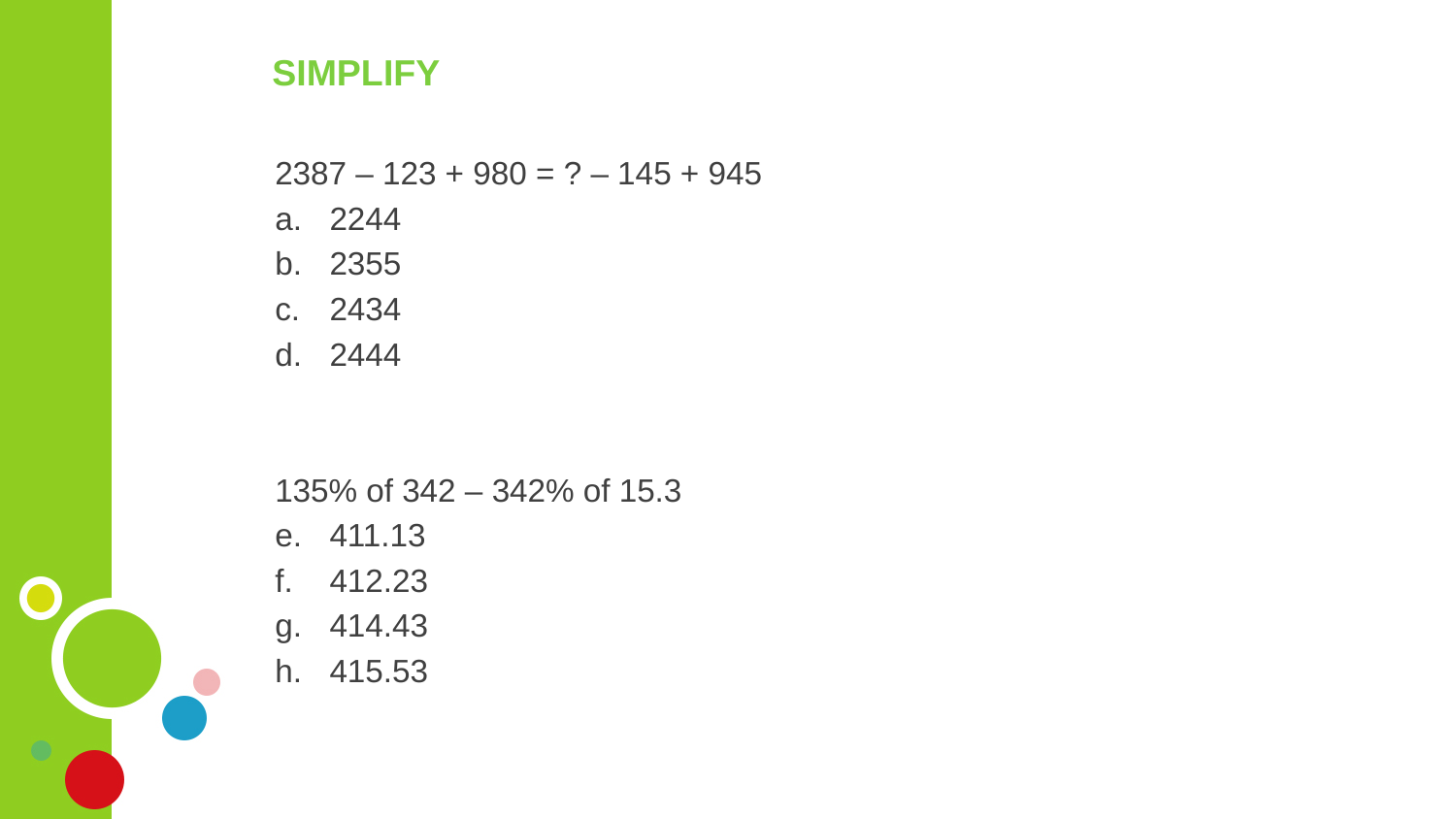

SIMPLIFY
2387 – 123 + 980 = ? – 145 + 945
2244
2355
2434
2444

135% of 342 – 342% of 15.3
411.13
412.23
414.43
415.53